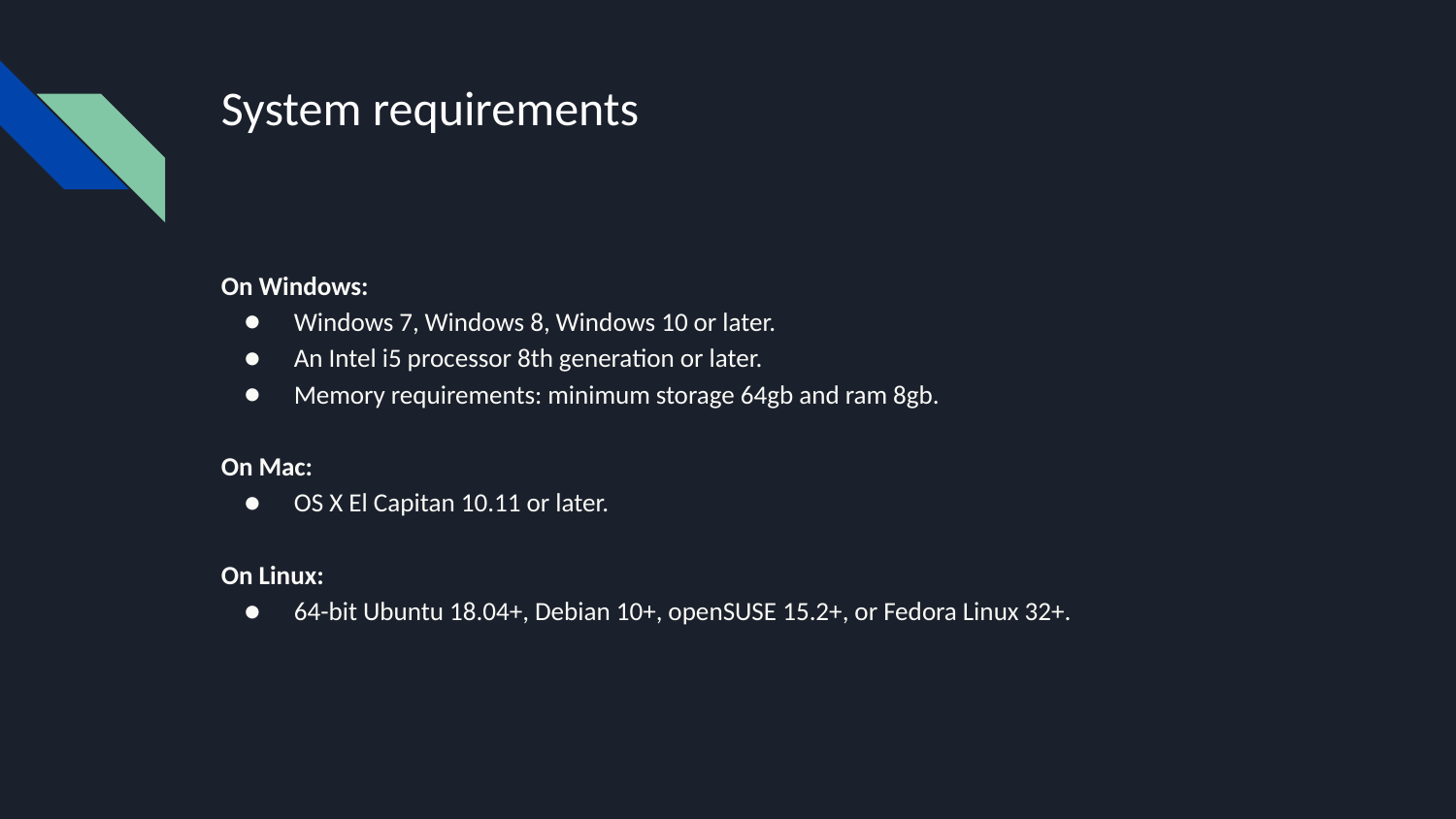

# System requirements
On Windows:
Windows 7, Windows 8, Windows 10 or later.
An Intel i5 processor 8th generation or later.
Memory requirements: minimum storage 64gb and ram 8gb.

On Mac:
OS X El Capitan 10.11 or later.

On Linux:
64-bit Ubuntu 18.04+, Debian 10+, openSUSE 15.2+, or Fedora Linux 32+.